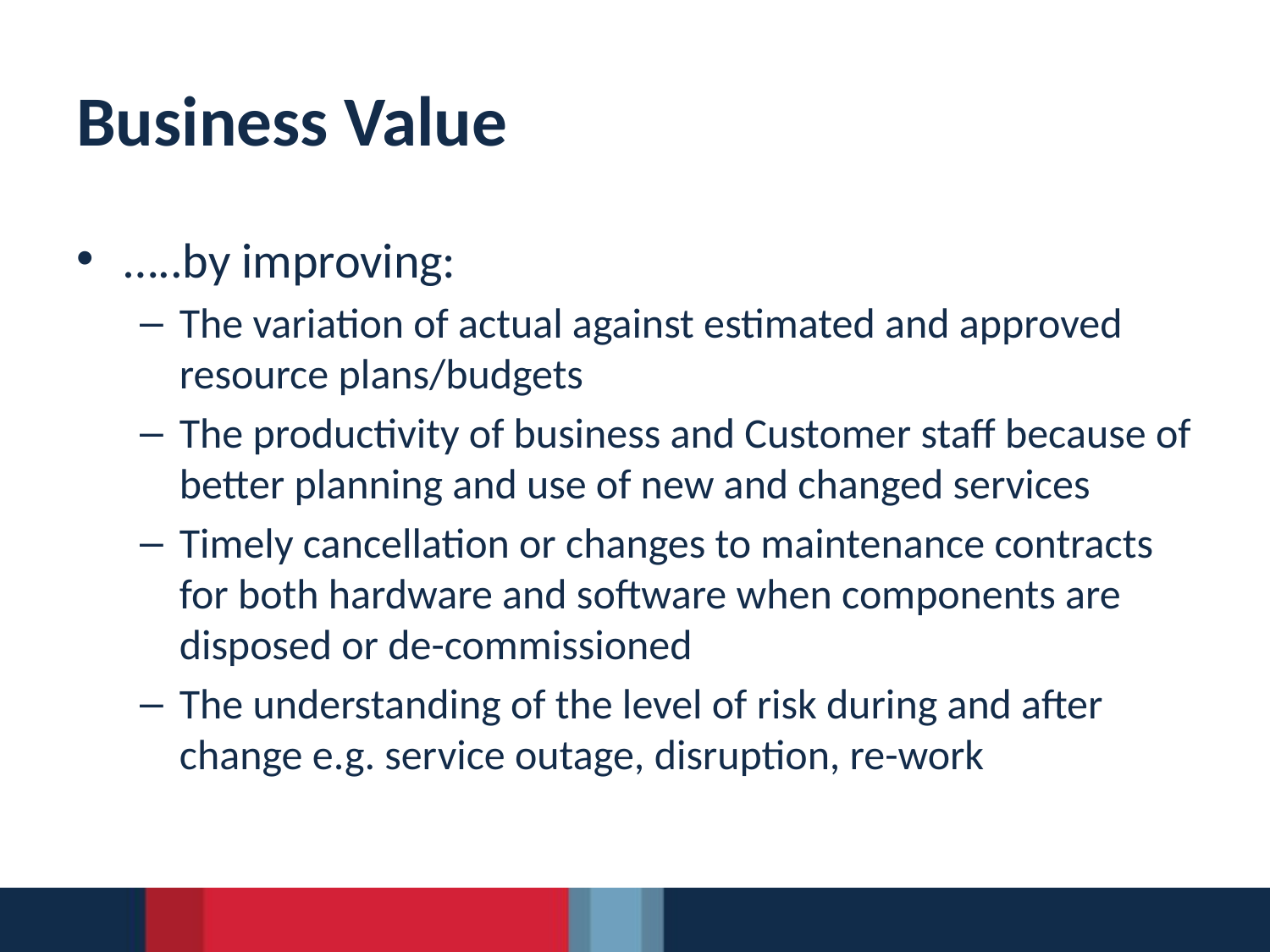

# Business Value
…..by improving:
The variation of actual against estimated and approved resource plans/budgets
The productivity of business and Customer staff because of better planning and use of new and changed services
Timely cancellation or changes to maintenance contracts for both hardware and software when components are disposed or de-commissioned
The understanding of the level of risk during and after change e.g. service outage, disruption, re-work